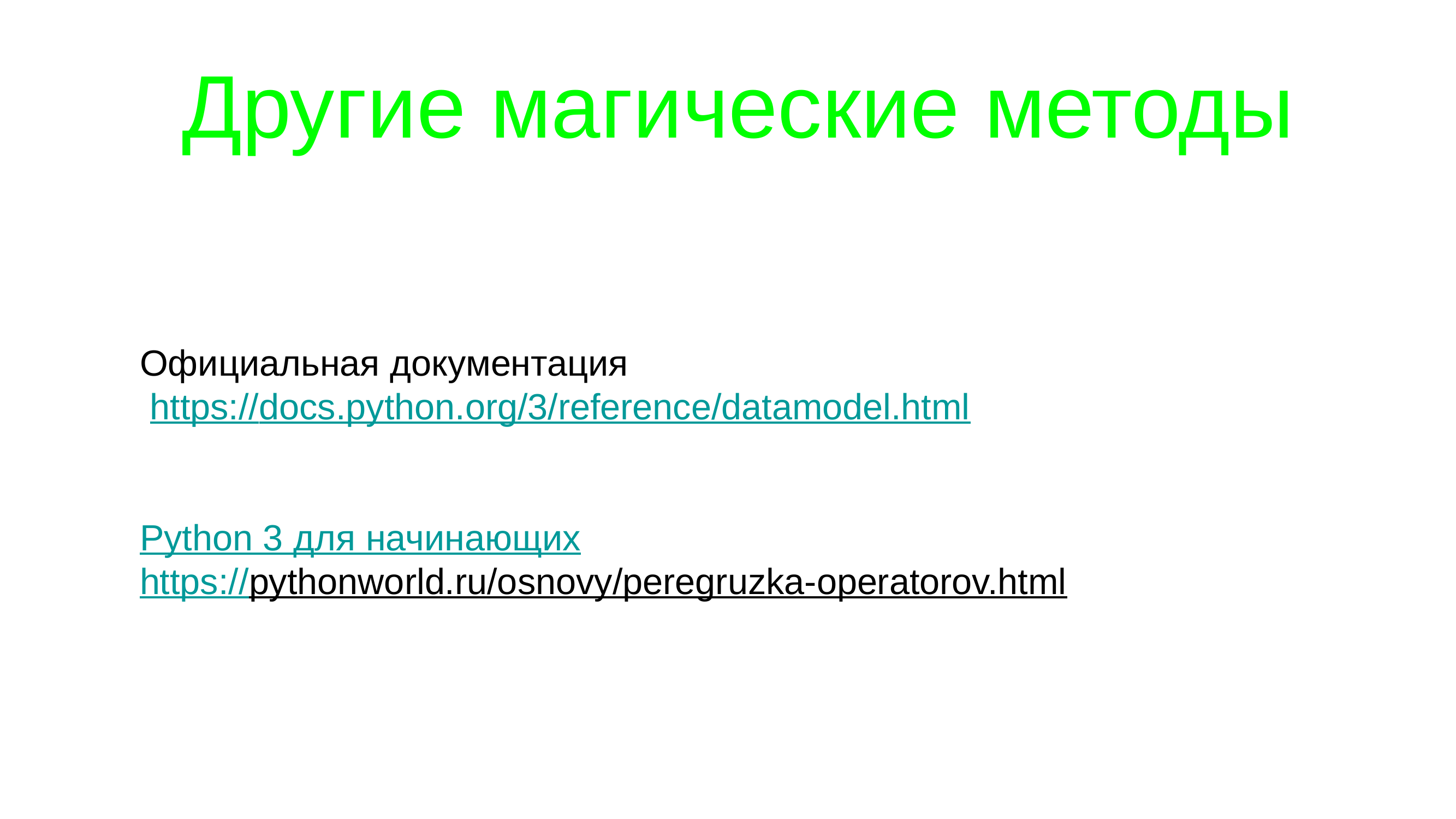

# Другие магические методы
Официальная документация
 https://docs.python.org/3/reference/datamodel.html

Python 3 для начинающих
https://pythonworld.ru/osnovy/peregruzka-operatorov.html